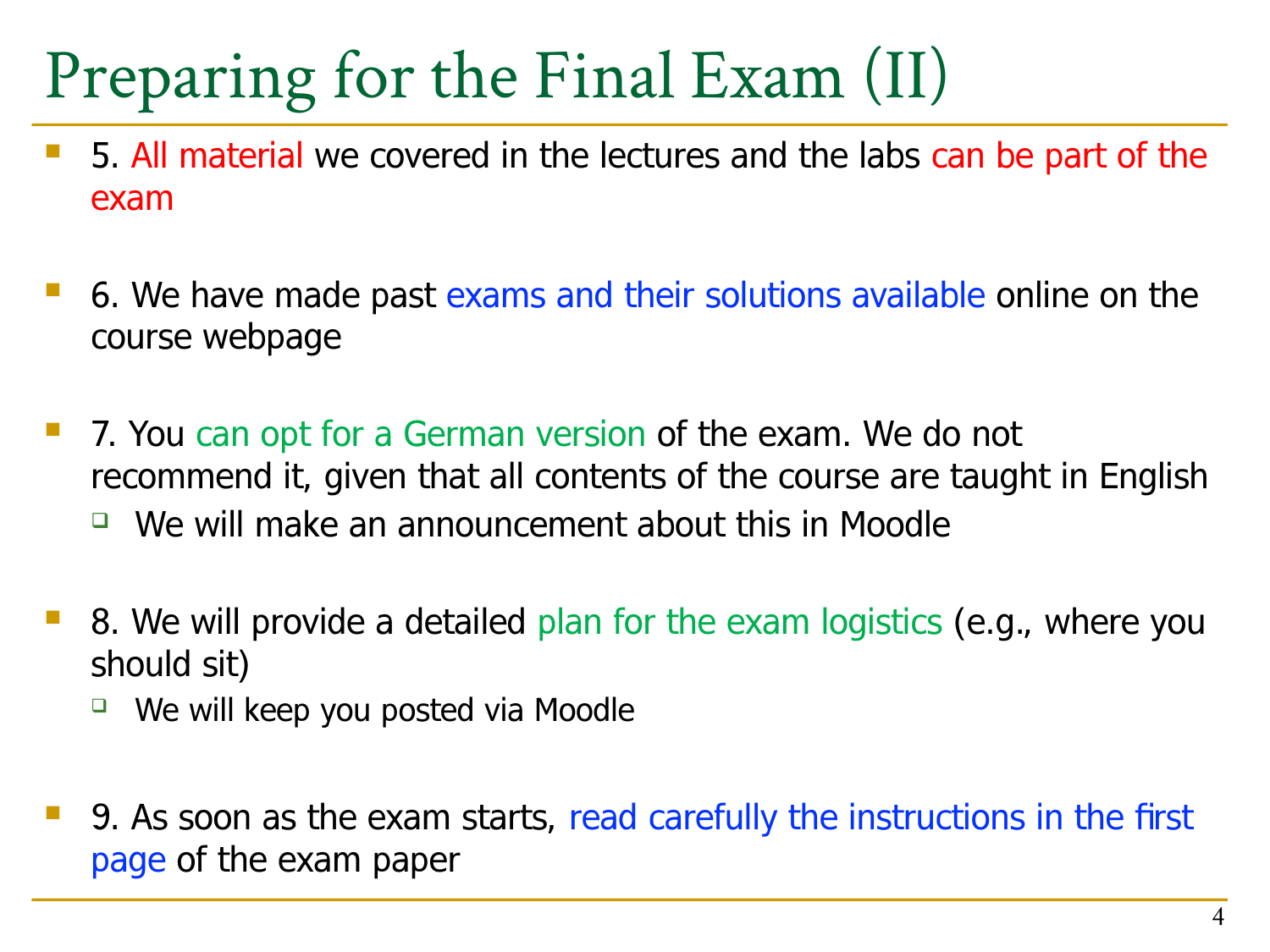

# Preparing for the Final Exam (II)
5. All material we covered in the lectures and the labs can be part of the exam

6. We have made past exams and their solutions available online on the course webpage

7. You can opt for a German version of the exam. We do not recommend it, given that all contents of the course are taught in English
We will make an announcement about this in Moodle

8. We will provide a detailed plan for the exam logistics (e.g., where you should sit)
We will keep you posted via Moodle

9. As soon as the exam starts, read carefully the instructions in the first page of the exam paper

4